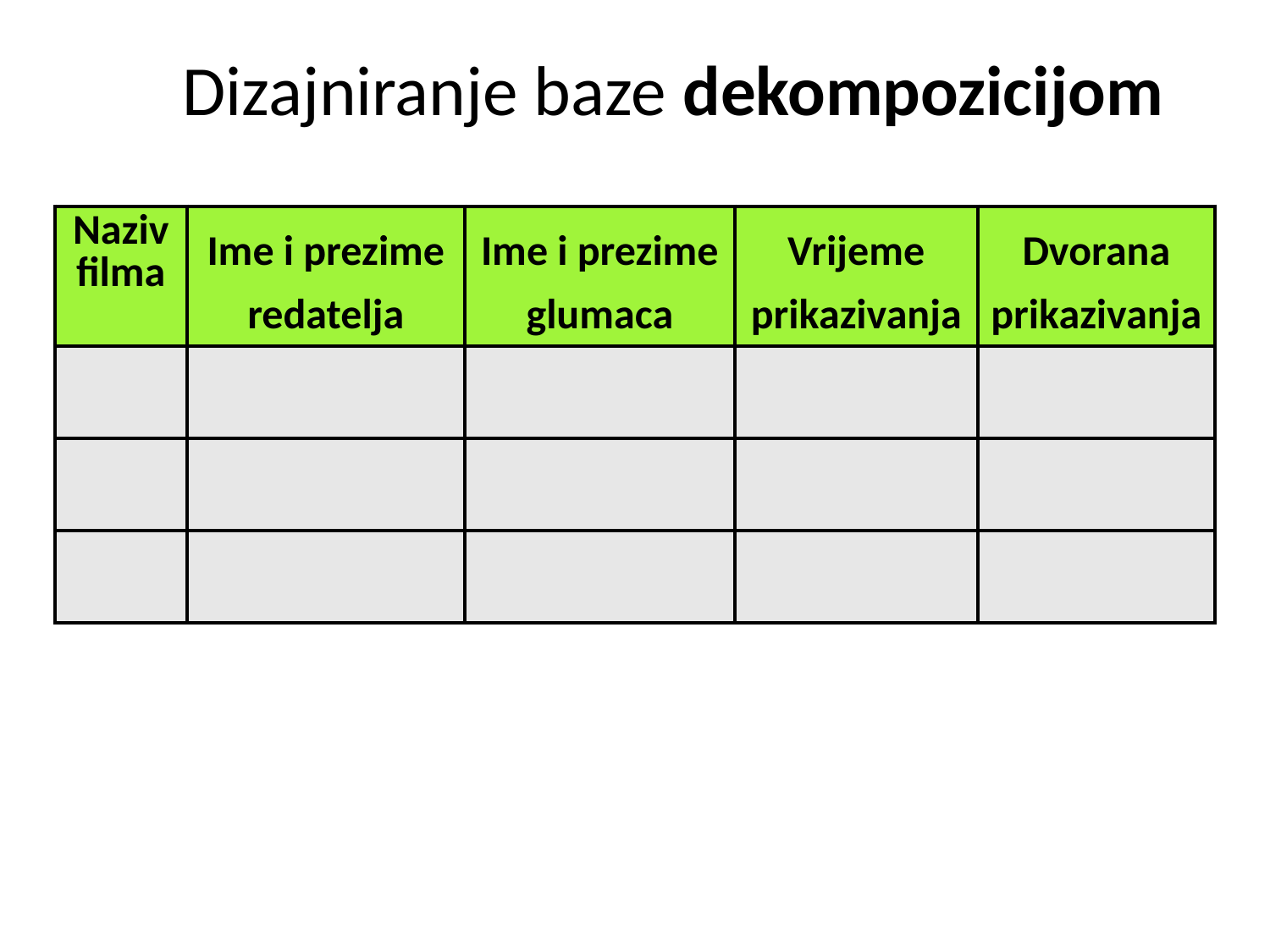

Dizajniranje baze dekompozicijom
| Naziv filma | Ime i prezime redatelja | Ime i prezime glumaca | Vrijeme prikazivanja | Dvorana prikazivanja |
| --- | --- | --- | --- | --- |
|  |  |  |  |  |
|  |  |  |  |  |
|  |  |  |  |  |